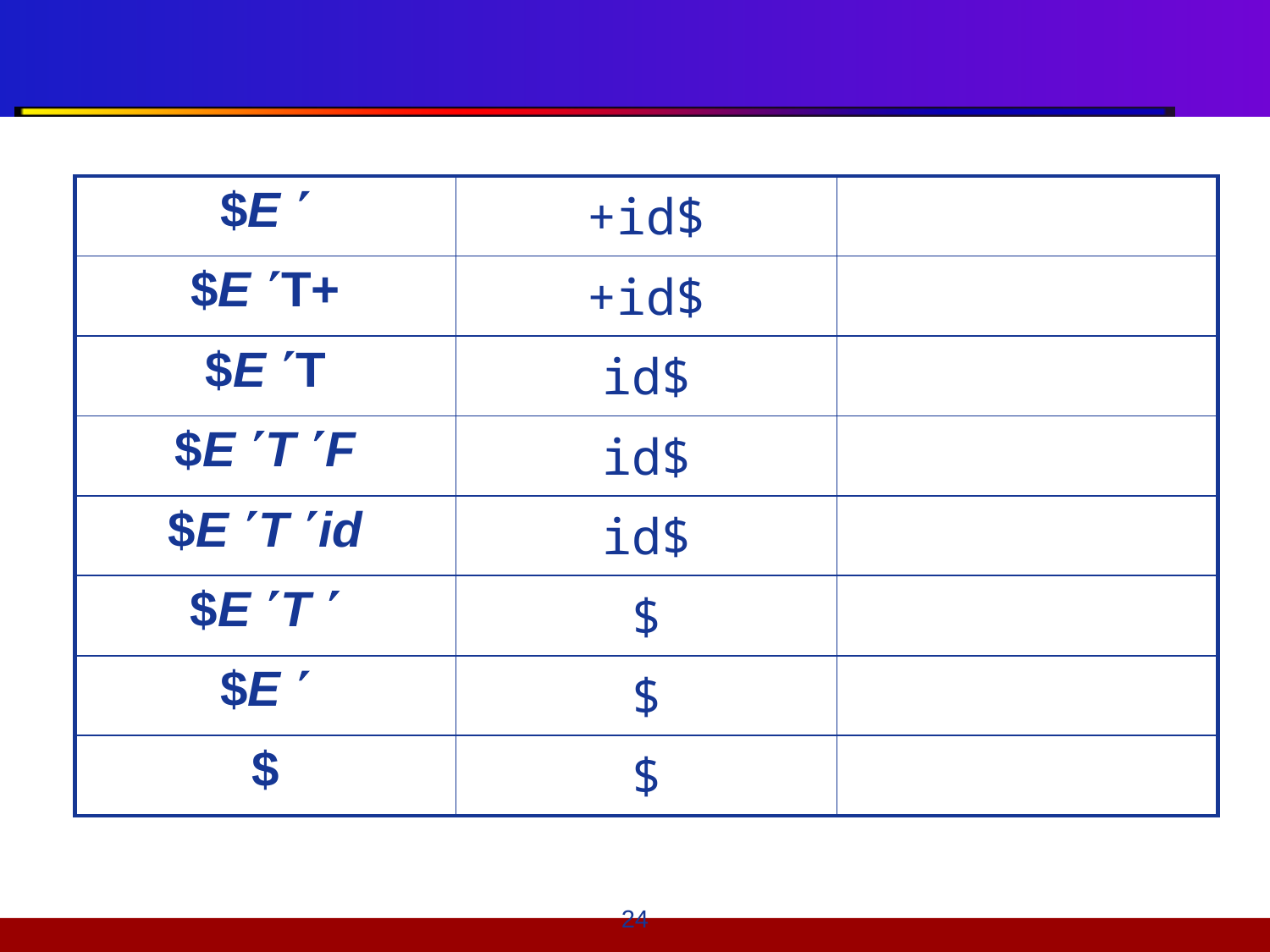

| $E ′ | +id$ |  |
| --- | --- | --- |
| $E ′T+ | +id$ |  |
| $E ′T | id$ |  |
| $E ′T ′F | id$ |  |
| $E ′T ′id | id$ |  |
| $E ′T ′ | $ |  |
| $E ′ | $ |  |
| $ | $ |  |
24